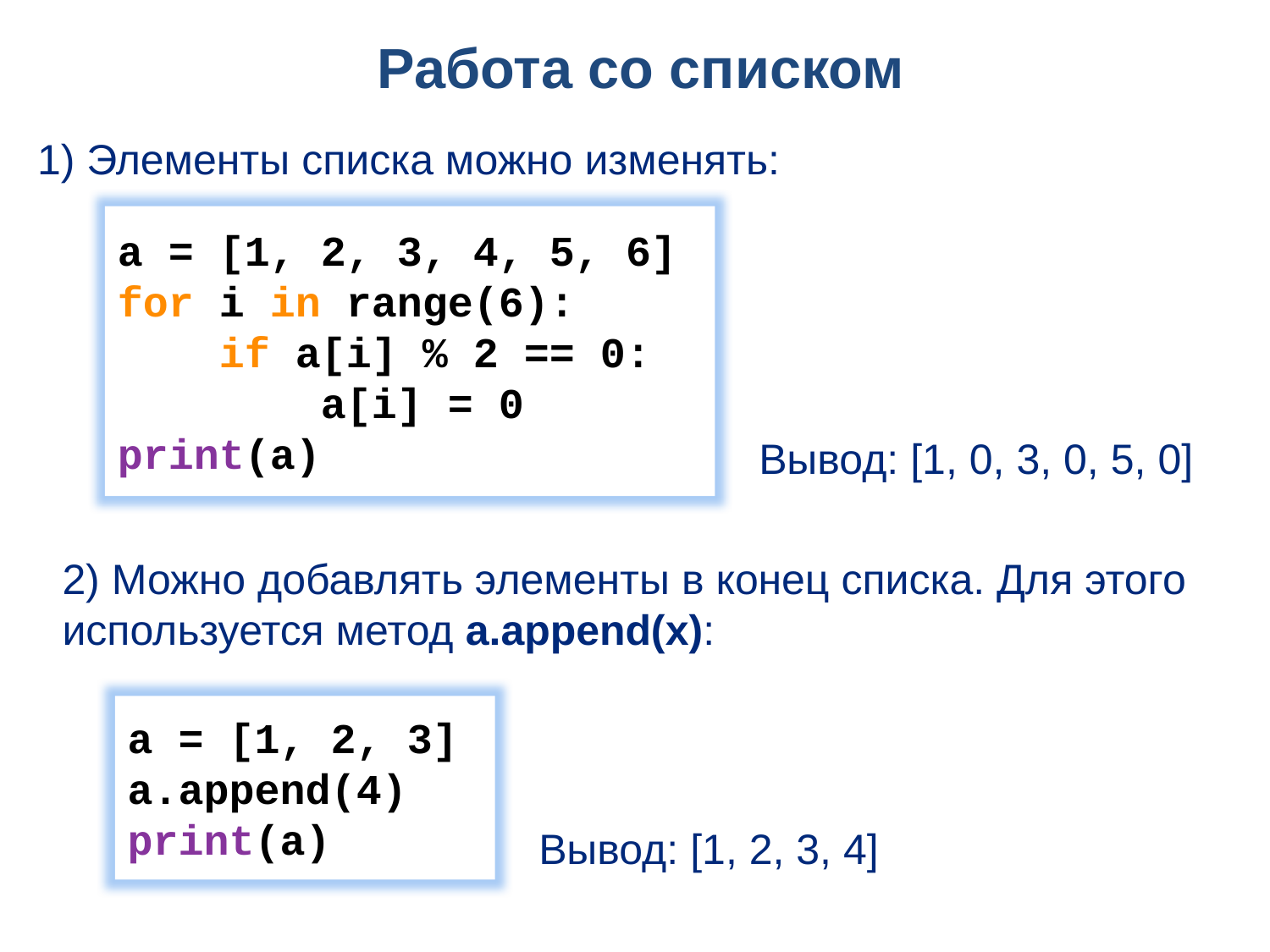

Работа со списком
1) Элементы списка можно изменять:
a = [1, 2, 3, 4, 5, 6]
for i in range(6):
    if a[i] % 2 == 0:
        a[i] = 0
print(a)
Вывод: [1, 0, 3, 0, 5, 0]
2) Можно добавлять элементы в конец списка. Для этого используется метод a.append(x):
a = [1, 2, 3] a.append(4)
print(a)
Вывод: [1, 2, 3, 4]